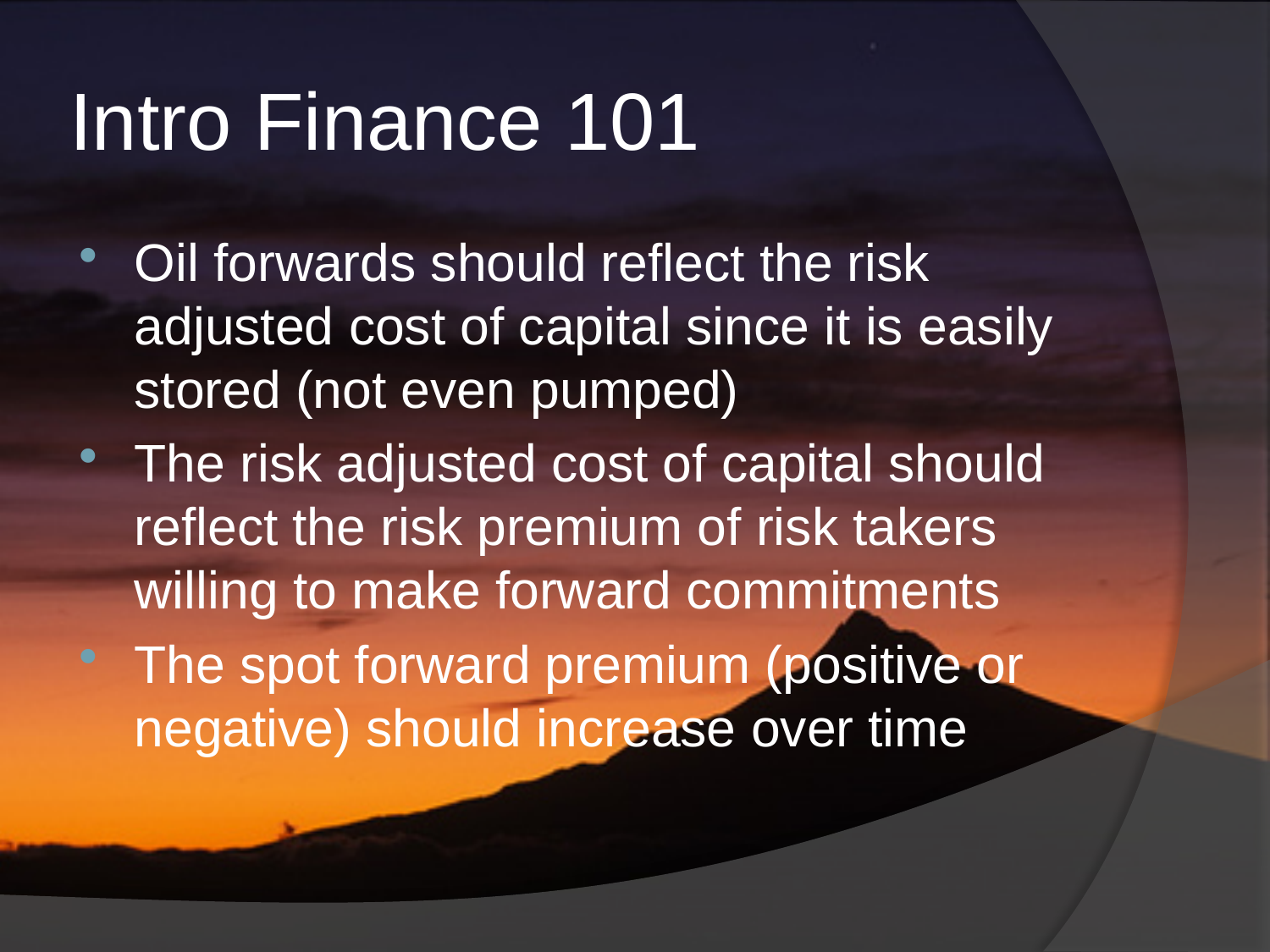

# Intro Finance 101
Oil forwards should reflect the risk adjusted cost of capital since it is easily stored (not even pumped)
The risk adjusted cost of capital should reflect the risk premium of risk takers willing to make forward commitments
The spot forward premium (positive or negative) should increase over time